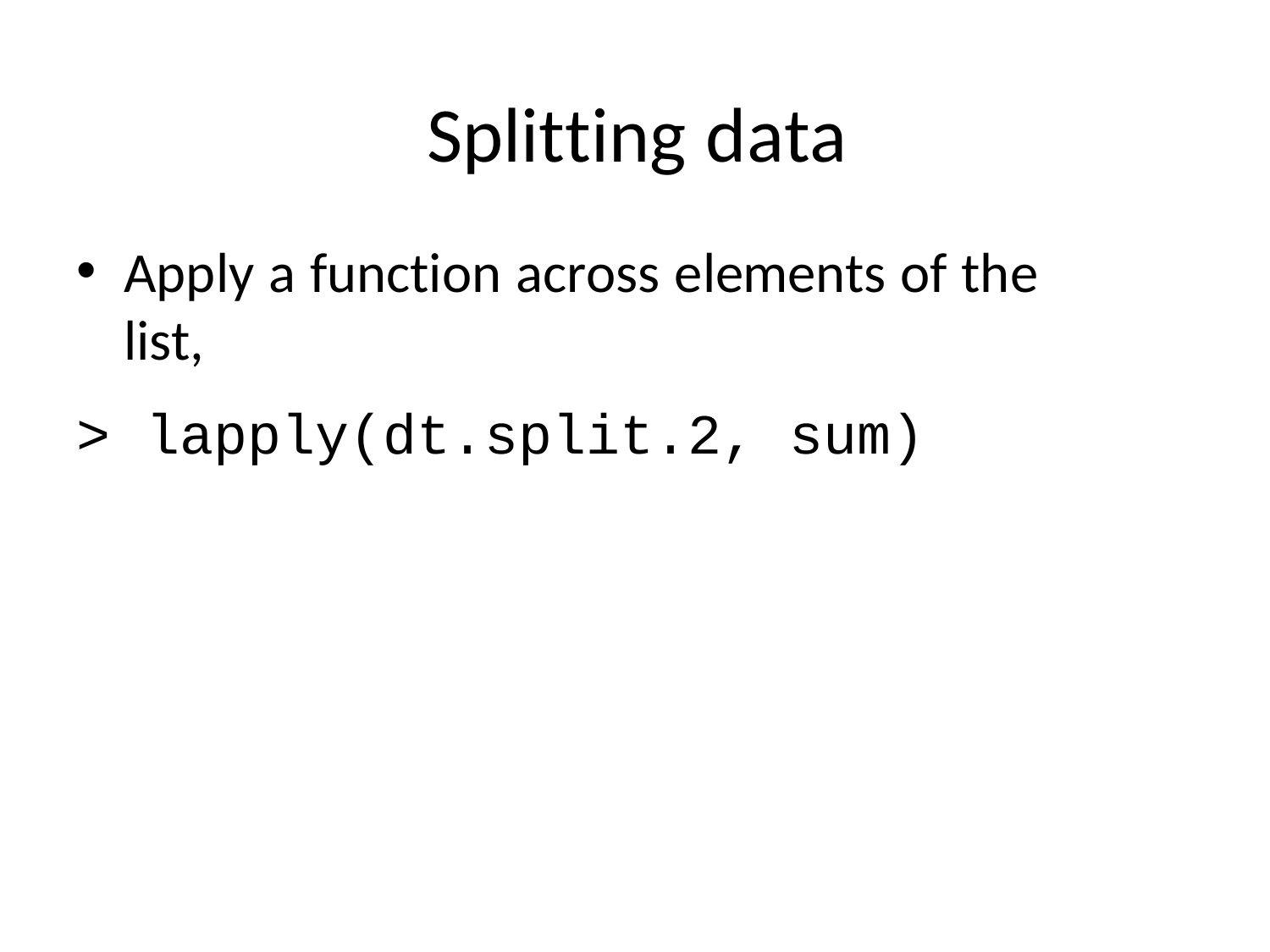

# Splitting data
Apply a function across elements of the list,
>	lapply(dt.split.2,
sum)